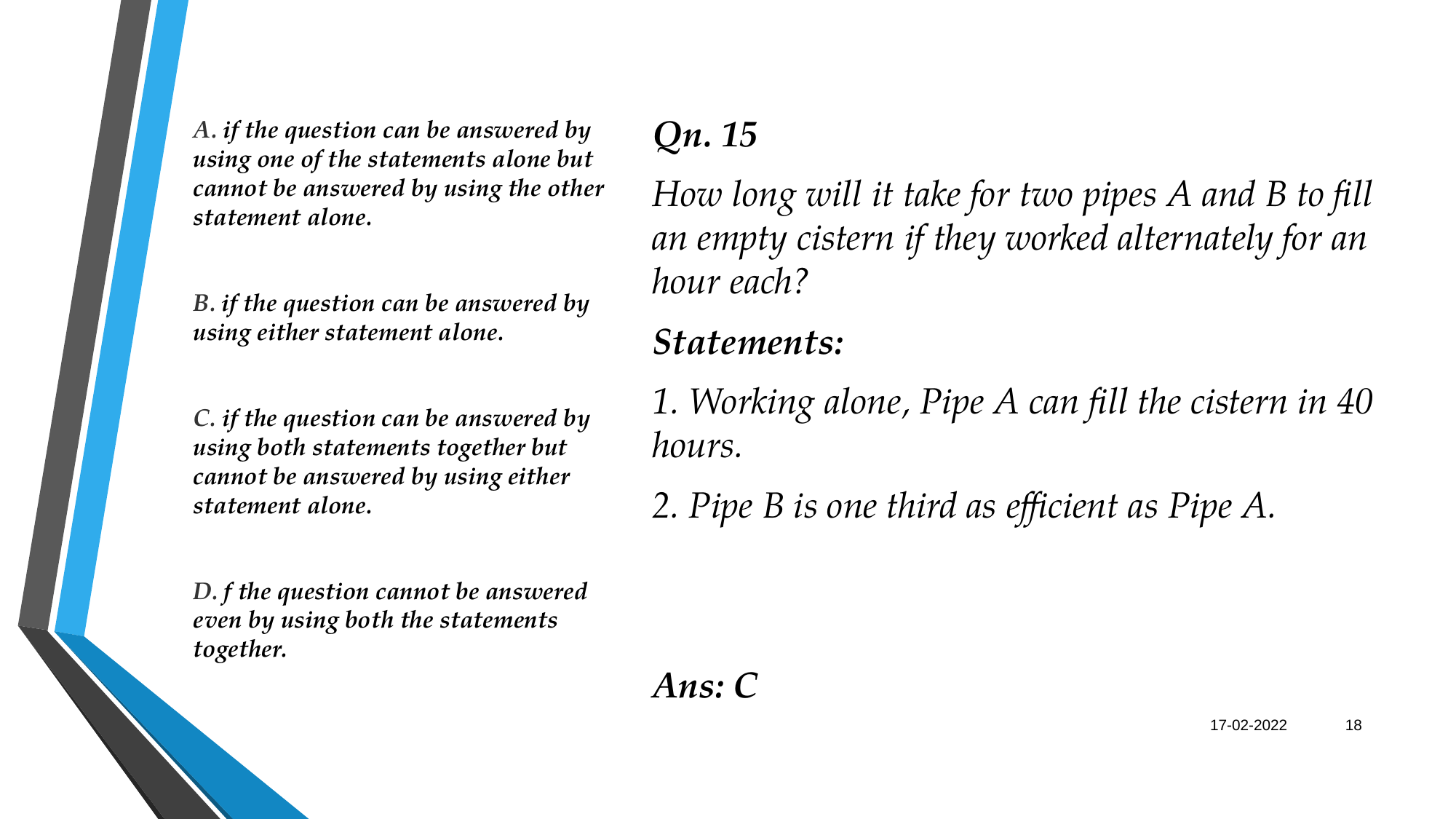

A. if the question can be answered by using one of the statements alone but cannot be answered by using the other statement alone.

B. if the question can be answered by using either statement alone.

C. if the question can be answered by using both statements together but cannot be answered by using either statement alone.

D. f the question cannot be answered even by using both the statements together.

Qn. 15
How long will it take for two pipes A and B to fill an empty cistern if they worked alternately for an hour each?
Statements:
1. Working alone, Pipe A can fill the cistern in 40 hours.
2. Pipe B is one third as efficient as Pipe A.

Ans: C

17-02-2022
18